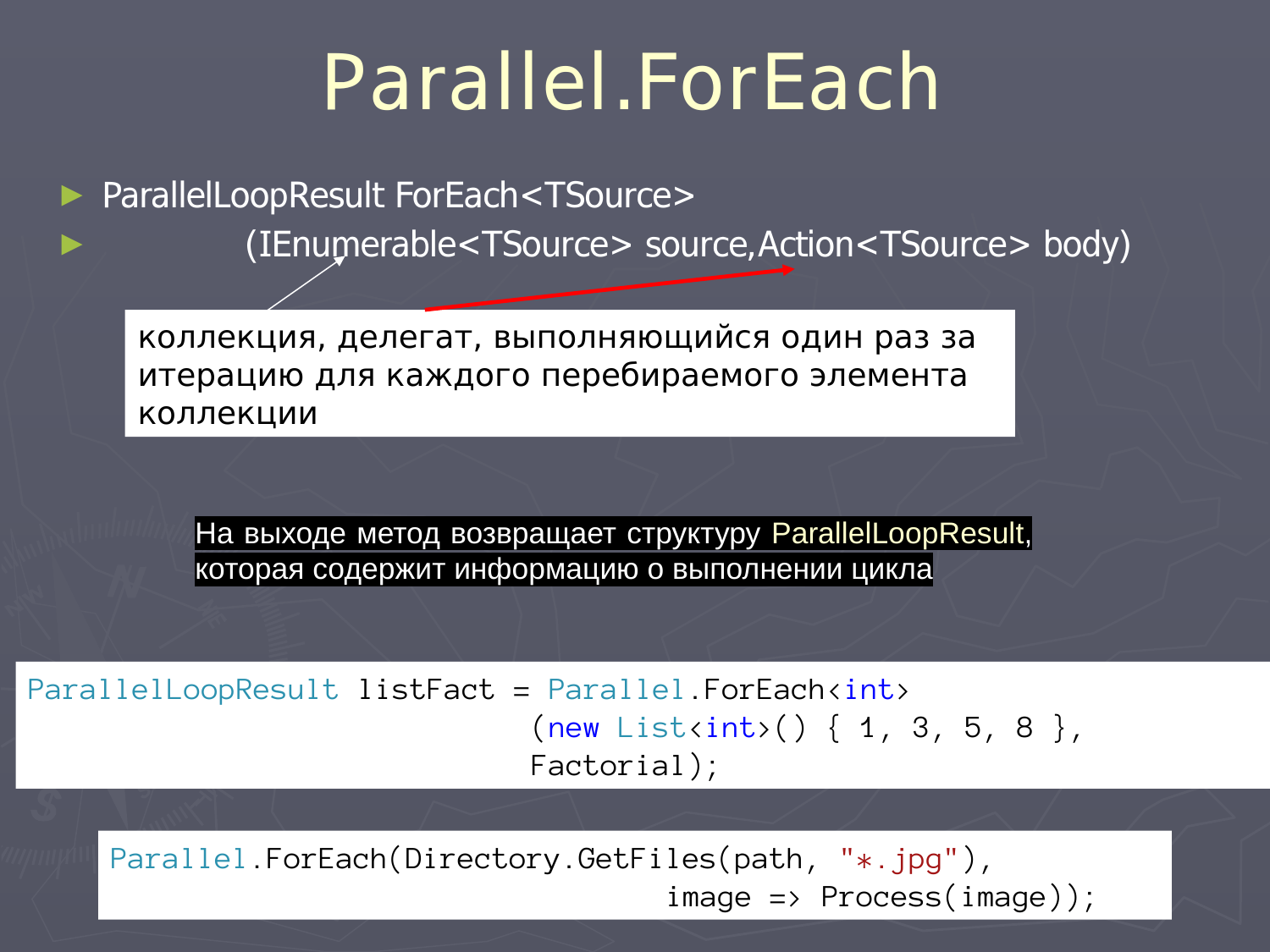

# Parallel.ForEach
ParallelLoopResult ForEach<TSource>
             (IEnumerable<TSource> source,Action<TSource> body)
коллекция, делегат, выполняющийся один раз за итерацию для каждого перебираемого элемента коллекции
На выходе метод возвращает структуру ParallelLoopResult, которая содержит информацию о выполнении цикла
ParallelLoopResult listFact = Parallel.ForEach<int>
                             (new List<int>() { 1, 3, 5, 8 },
                             Factorial);
Parallel.ForEach(Directory.GetFiles(path, "*.jpg"),
                                image => Process(image));